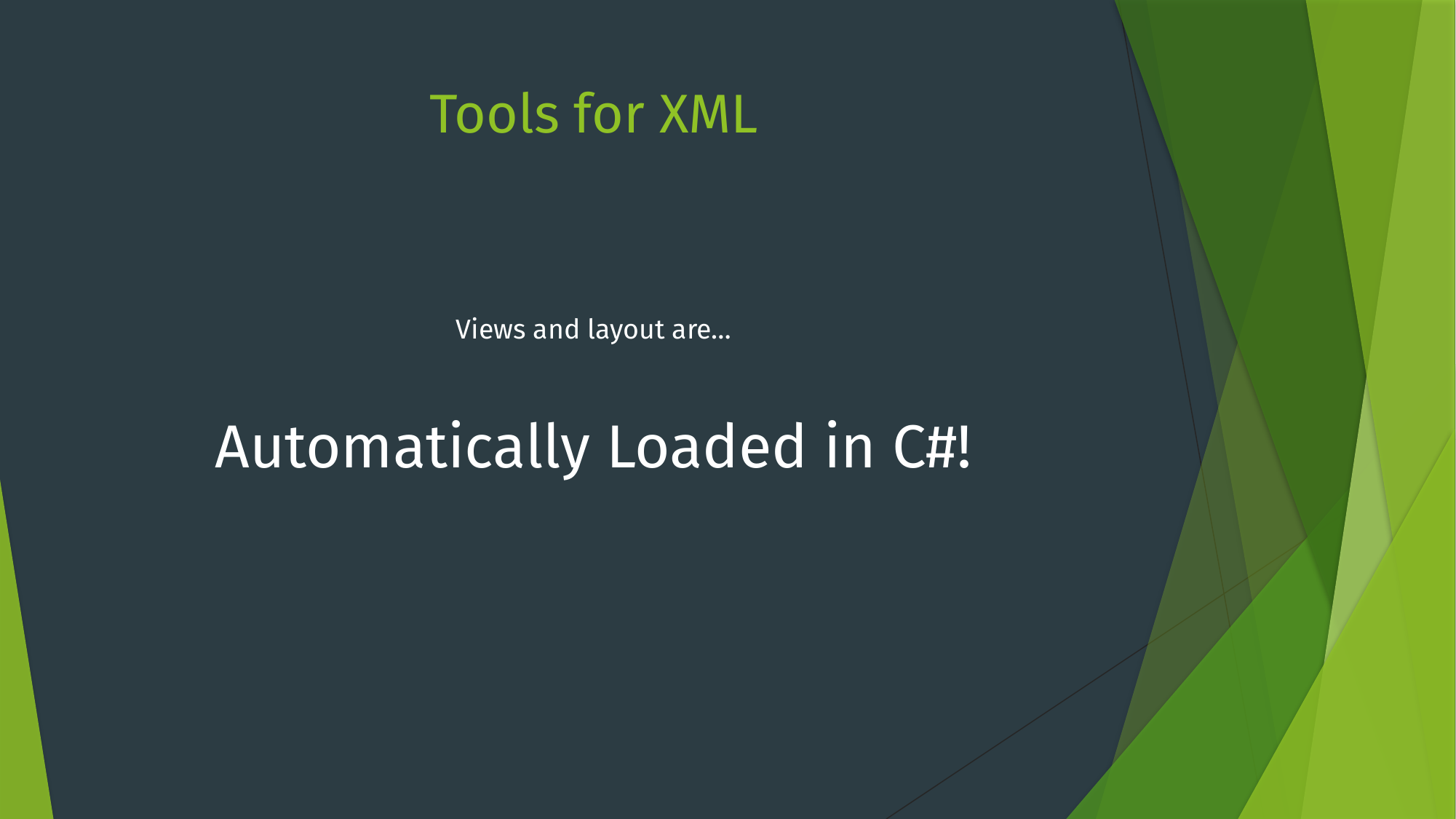

# Tools for XML

Views and layout are…

Automatically Loaded in C#!